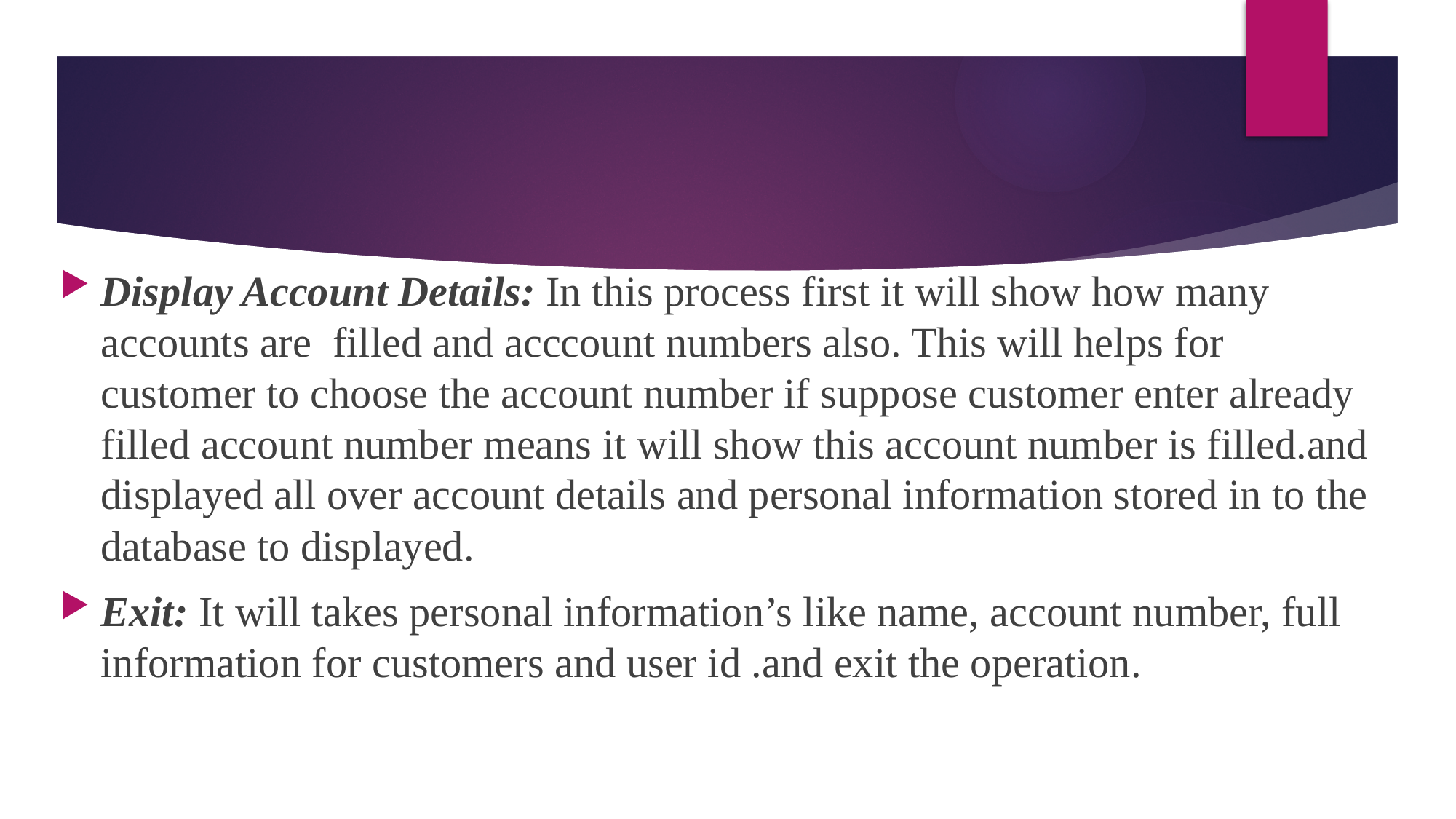

Display Account Details: In this process first it will show how many accounts are  filled and acccount numbers also. This will helps for customer to choose the account number if suppose customer enter already filled account number means it will show this account number is filled.and displayed all over account details and personal information stored in to the database to displayed.
Exit: It will takes personal information’s like name, account number, full information for customers and user id .and exit the operation.